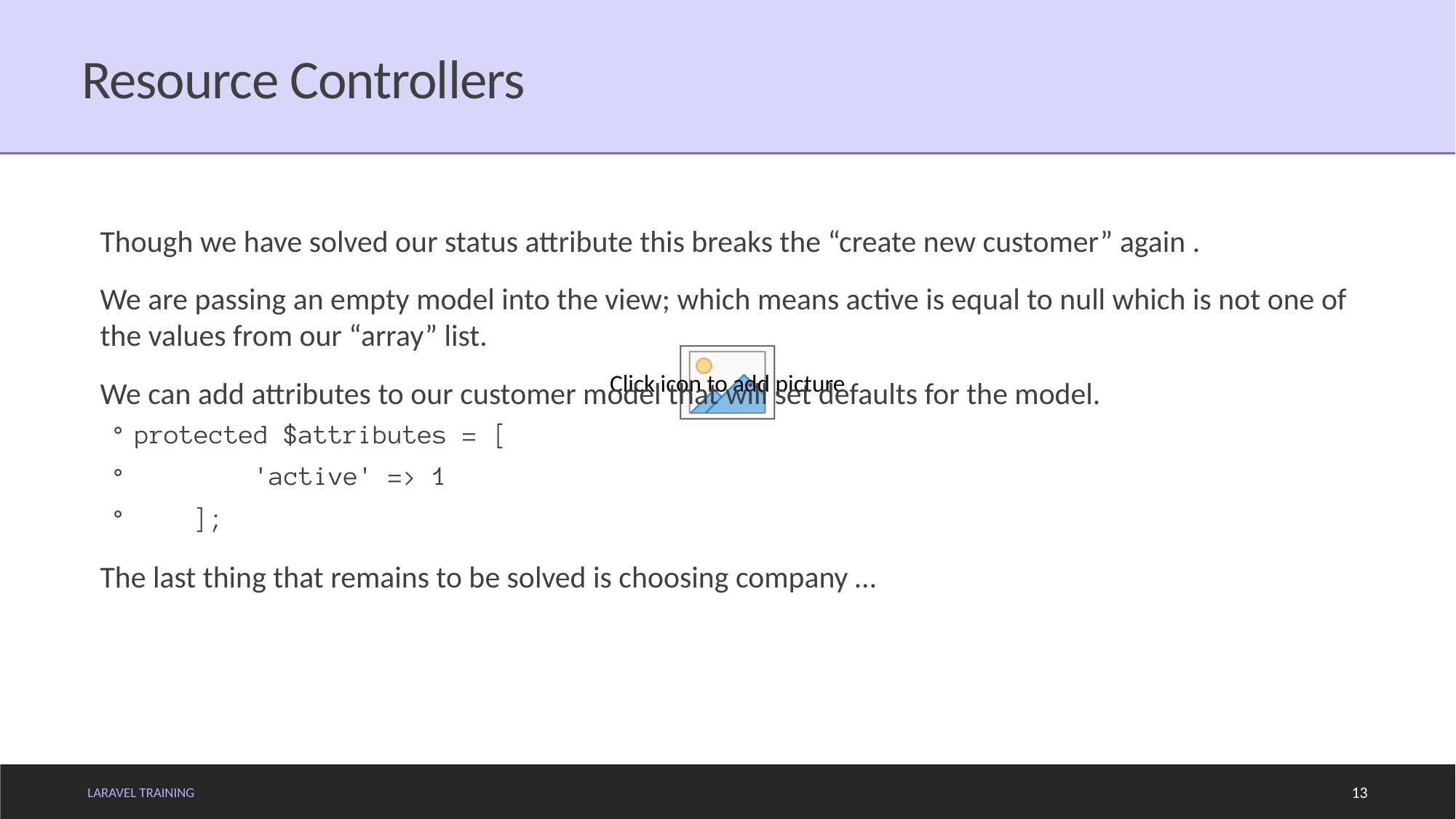

# Resource Controllers
Though we have solved our status attribute this breaks the “create new customer” again .
We are passing an empty model into the view; which means active is equal to null which is not one of the values from our “array” list.
We can add attributes to our customer model that will set defaults for the model.
protected $attributes = [
        'active' => 1
    ];
The last thing that remains to be solved is choosing company …
LARAVEL TRAINING
13